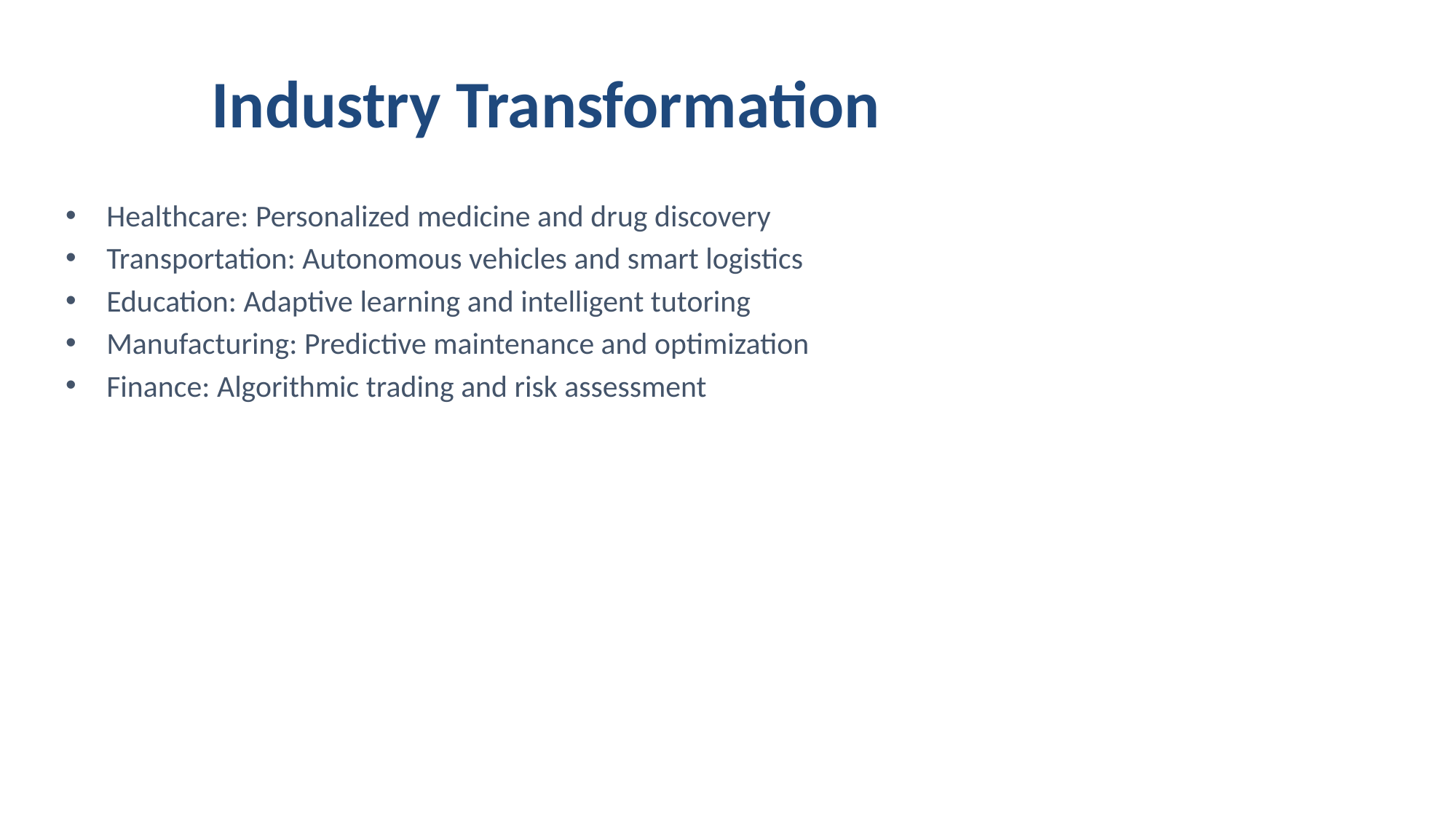

# Industry Transformation
Healthcare: Personalized medicine and drug discovery
Transportation: Autonomous vehicles and smart logistics
Education: Adaptive learning and intelligent tutoring
Manufacturing: Predictive maintenance and optimization
Finance: Algorithmic trading and risk assessment